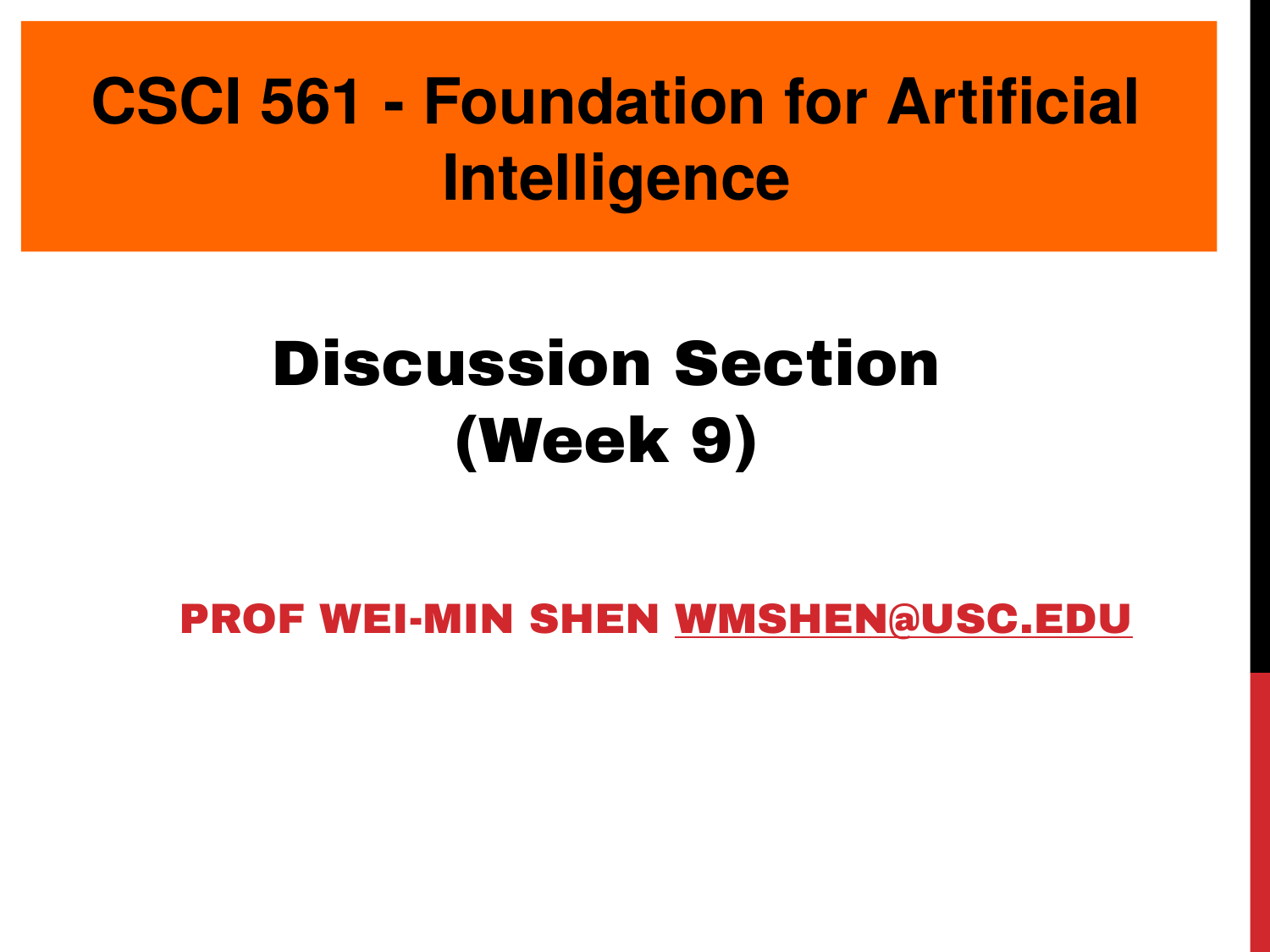

CSCI 561 - Foundation for Artificial Intelligence
Discussion Section
(Week 9)
PROF WEI-MIN SHEN WMSHEN@USC.EDU